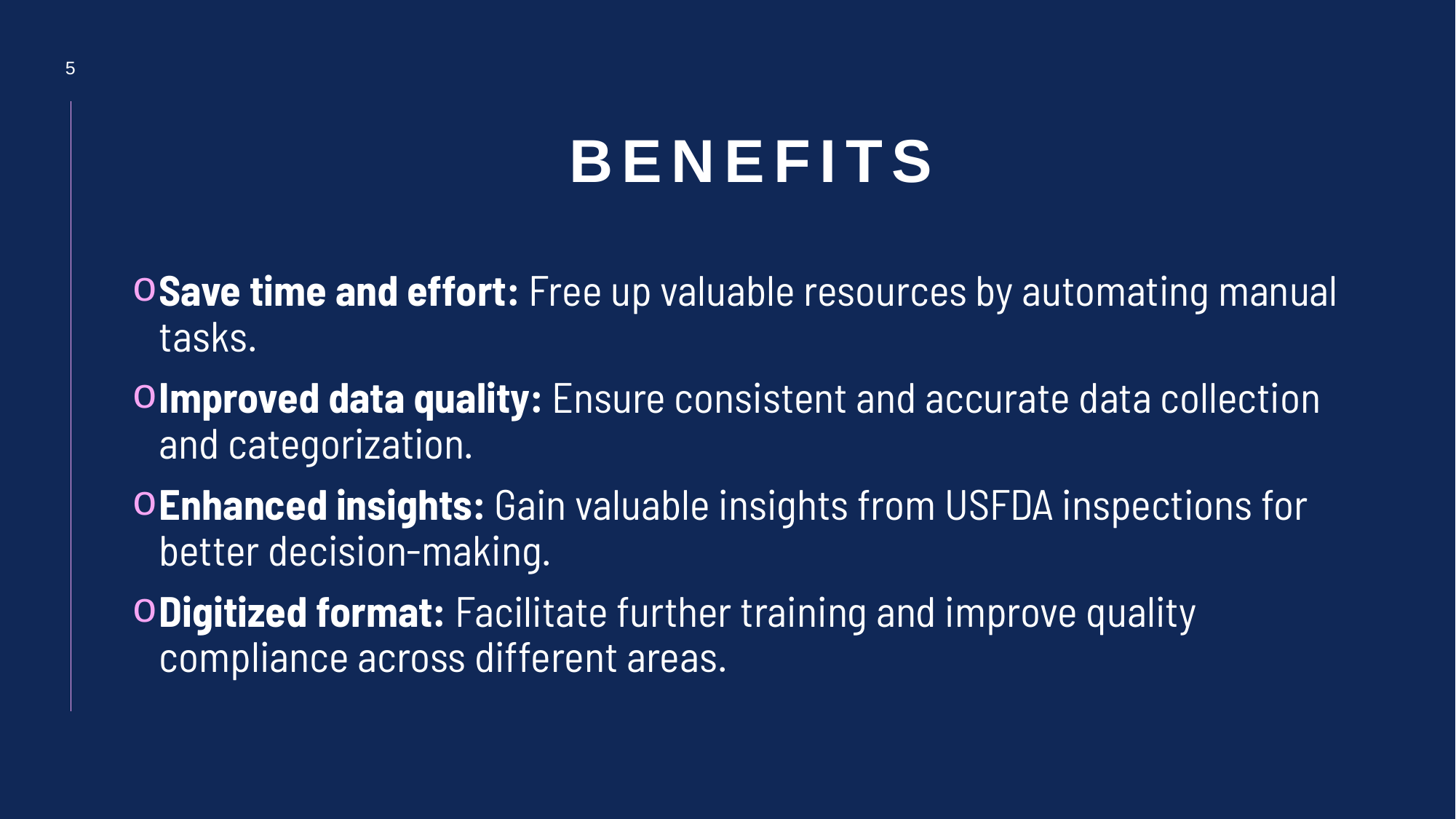

5
# Benefits
Save time and effort: Free up valuable resources by automating manual tasks.
Improved data quality: Ensure consistent and accurate data collection and categorization.
Enhanced insights: Gain valuable insights from USFDA inspections for better decision-making.
Digitized format: Facilitate further training and improve quality compliance across different areas.